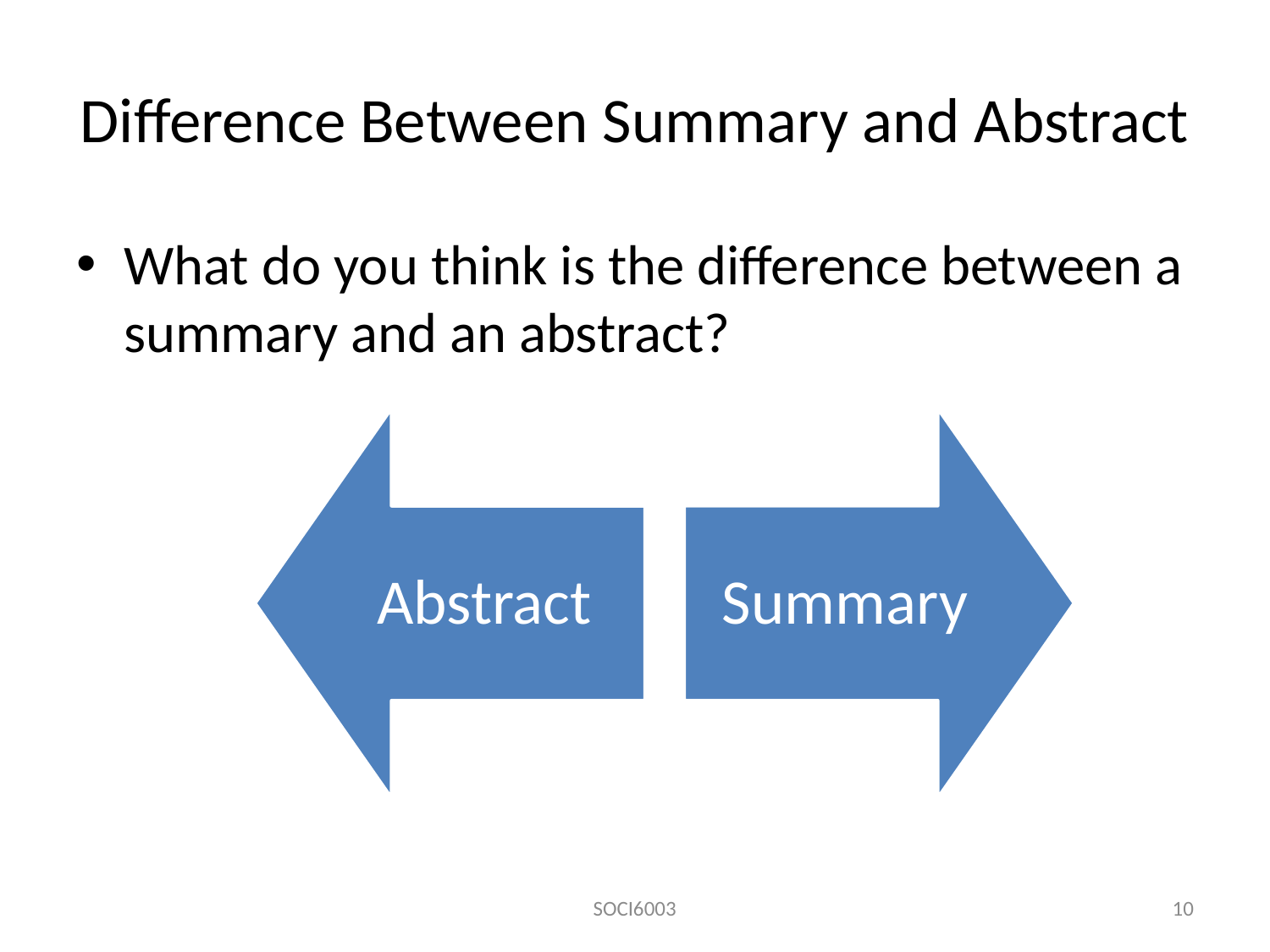

# Difference Between Summary and Abstract
What do you think is the difference between a summary and an abstract?

Abstract
Summary
SOCI6003
10